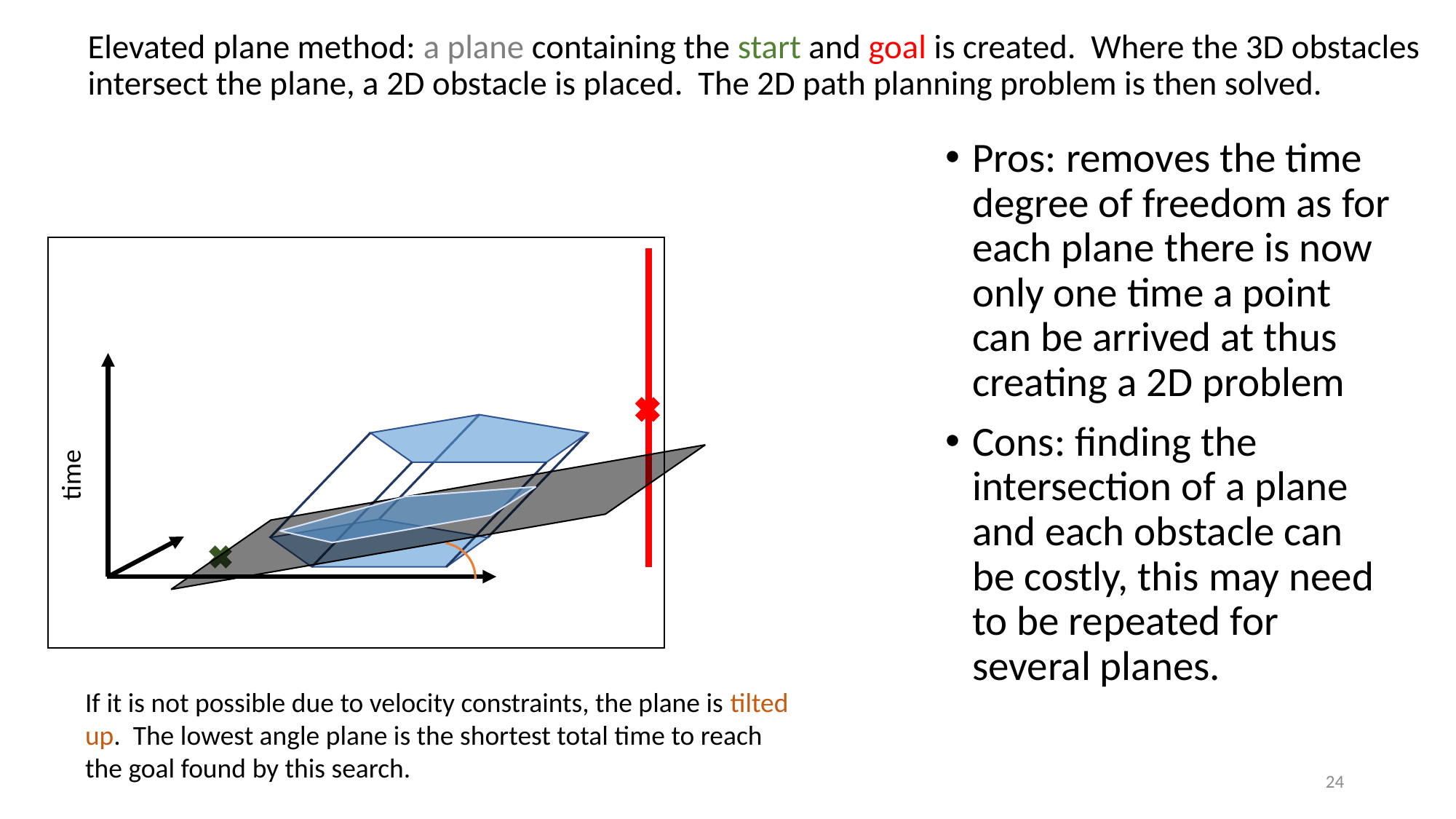

# Elevated plane method: a plane containing the start and goal is created.  Where the 3D obstacles intersect the plane, a 2D obstacle is placed.  The 2D path planning problem is then solved.
Pros: removes the time degree of freedom as for each plane there is now only one time a point can be arrived at thus creating a 2D problem
Cons: finding the intersection of a plane and each obstacle can be costly, this may need to be repeated for several planes.

time

If it is not possible due to velocity constraints, the plane is tilted up.  The lowest angle plane is the shortest total time to reach the goal found by this search.
24